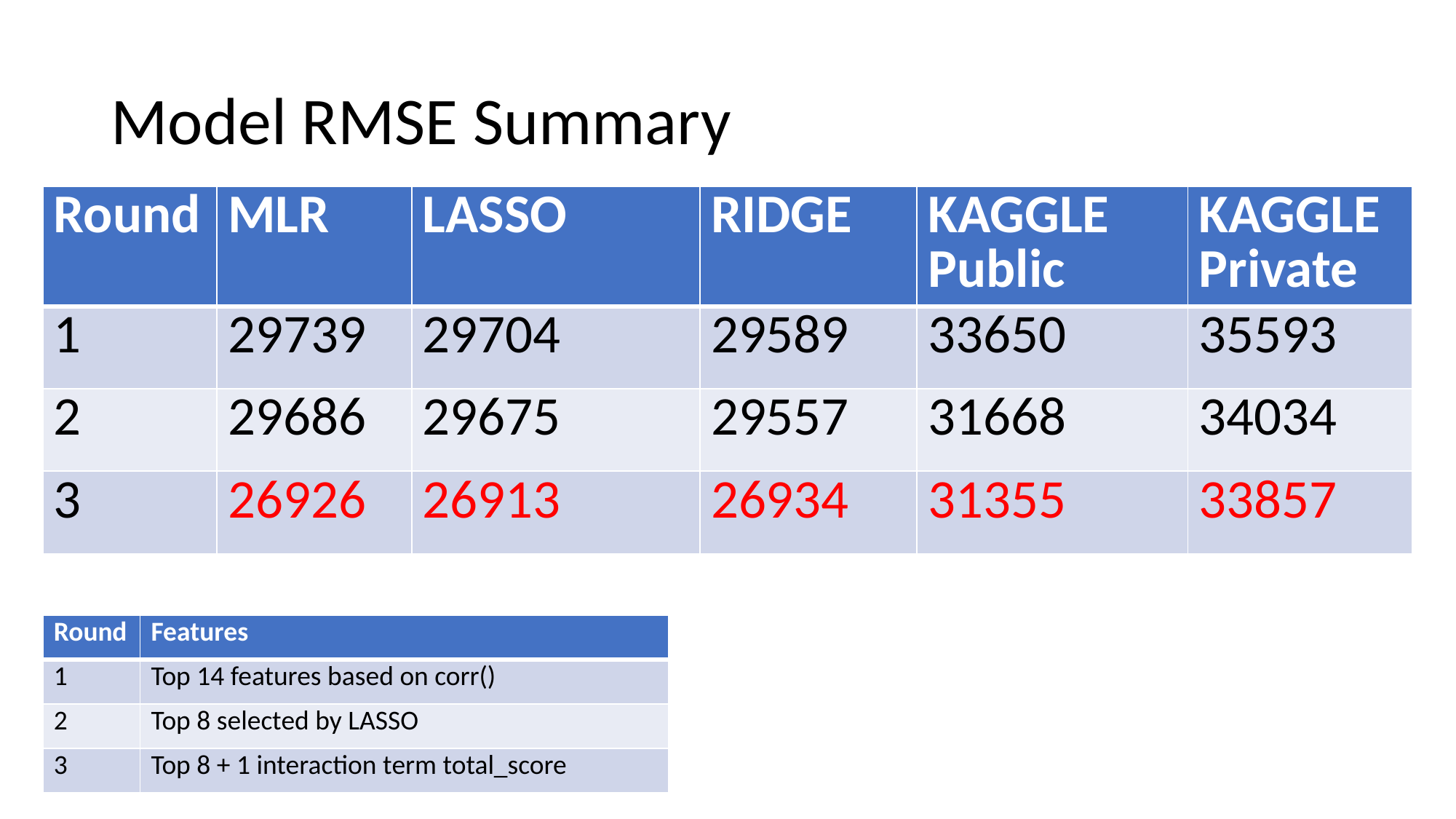

# Model RMSE Summary
| Round | MLR | LASSO | RIDGE | KAGGLE Public | KAGGLE Private |
| --- | --- | --- | --- | --- | --- |
| 1 | 29739 | 29704 | 29589 | 33650 | 35593 |
| 2 | 29686 | 29675 | 29557 | 31668 | 34034 |
| 3 | 26926 | 26913 | 26934 | 31355 | 33857 |
| Round | Features |
| --- | --- |
| 1 | Top 14 features based on corr() |
| 2 | Top 8 selected by LASSO |
| 3 | Top 8 + 1 interaction term total\_score |